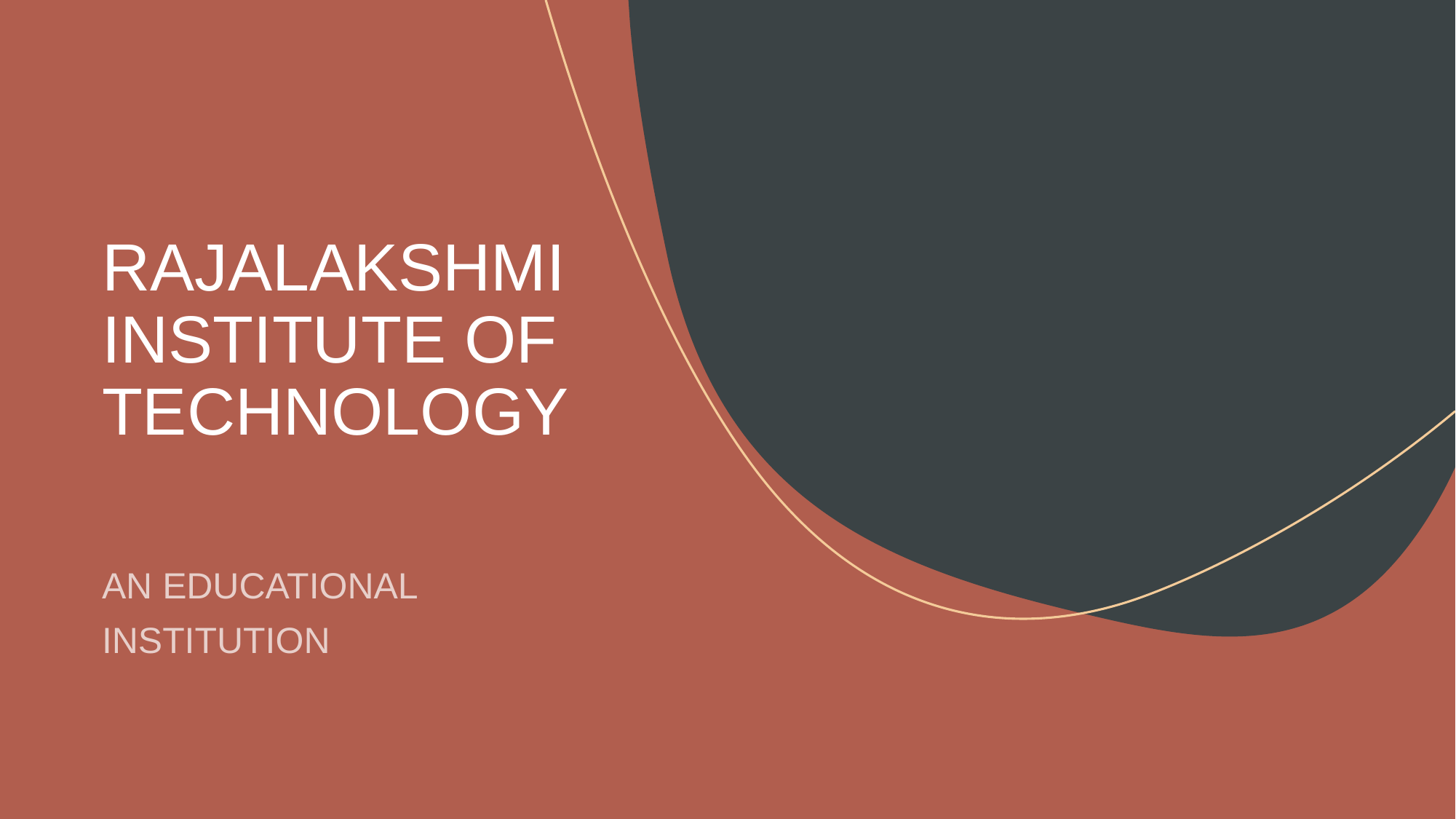

# RAJALAKSHMI INSTITUTE OF TECHNOLOGY
AN EDUCATIONAL INSTITUTION